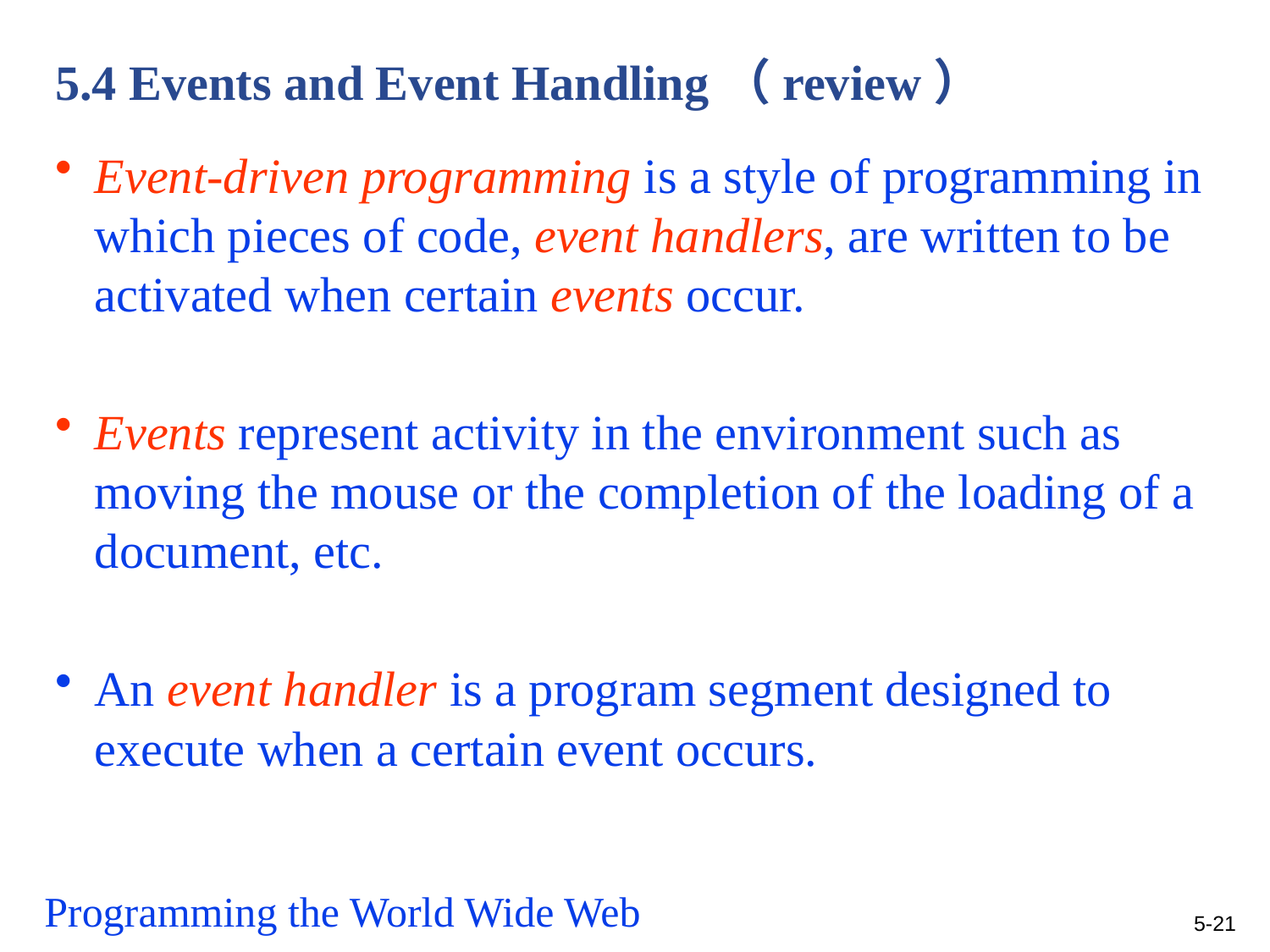

# 5.4 Events and Event Handling（review）
Event-driven programming is a style of programming in which pieces of code, event handlers, are written to be activated when certain events occur.

Events represent activity in the environment such as moving the mouse or the completion of the loading of a document, etc.

An event handler is a program segment designed to execute when a certain event occurs.